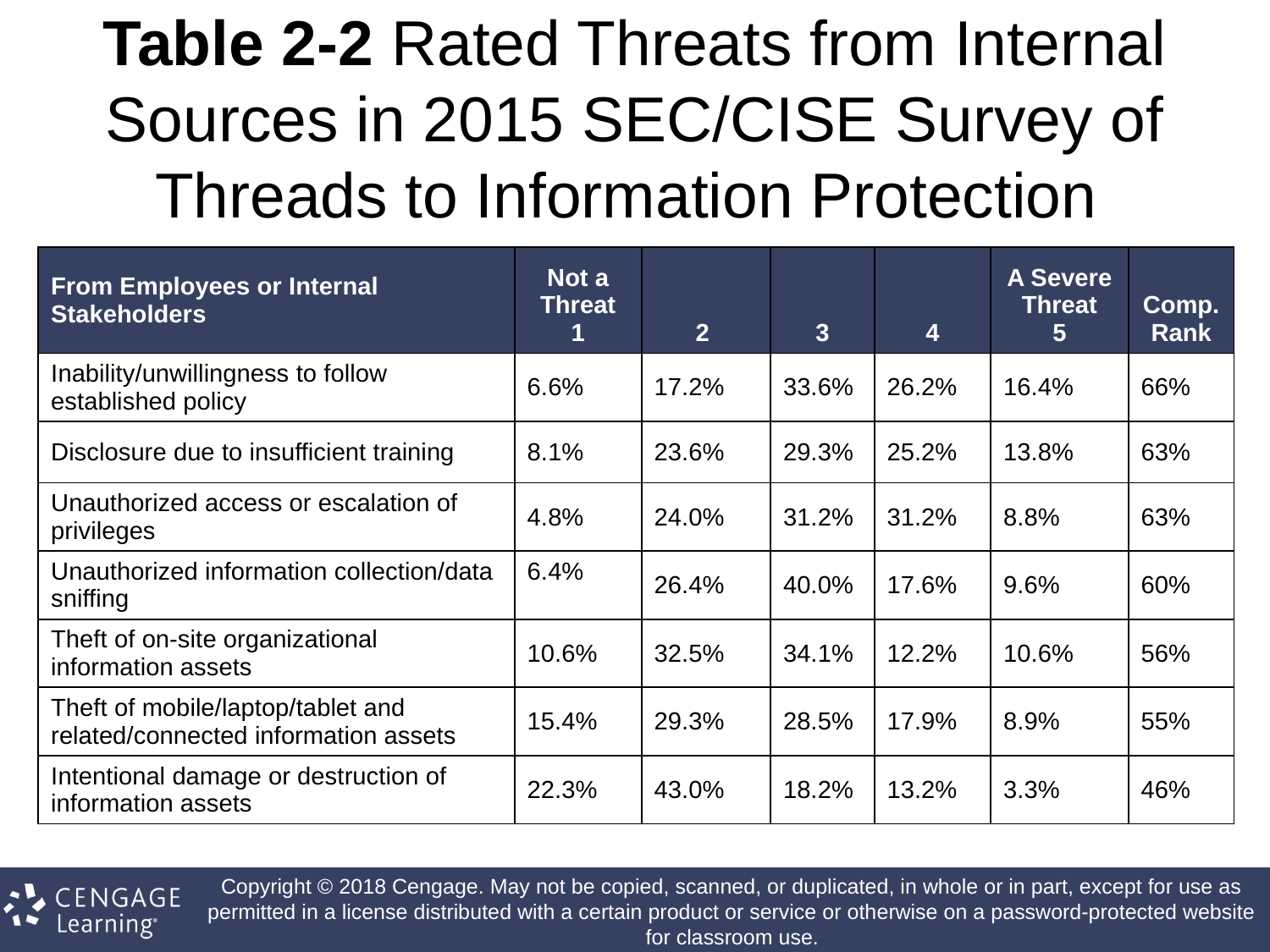

# Table 2-2 Rated Threats from Internal Sources in 2015 SEC/CISE Survey of Threads to Information Protection
| From Employees or Internal Stakeholders | Not a Threat 1 | 2 | 3 | 4 | A Severe Threat 5 | Comp.Rank |
| --- | --- | --- | --- | --- | --- | --- |
| Inability/unwillingness to follow established policy | 6.6% | 17.2% | 33.6% | 26.2% | 16.4% | 66% |
| Disclosure due to insufficient training | 8.1% | 23.6% | 29.3% | 25.2% | 13.8% | 63% |
| Unauthorized access or escalation of privileges | 4.8% | 24.0% | 31.2% | 31.2% | 8.8% | 63% |
| Unauthorized information collection/data sniffing | 6.4% | 26.4% | 40.0% | 17.6% | 9.6% | 60% |
| Theft of on-site organizational information assets | 10.6% | 32.5% | 34.1% | 12.2% | 10.6% | 56% |
| Theft of mobile/laptop/tablet and related/connected information assets | 15.4% | 29.3% | 28.5% | 17.9% | 8.9% | 55% |
| Intentional damage or destruction of information assets | 22.3% | 43.0% | 18.2% | 13.2% | 3.3% | 46% |